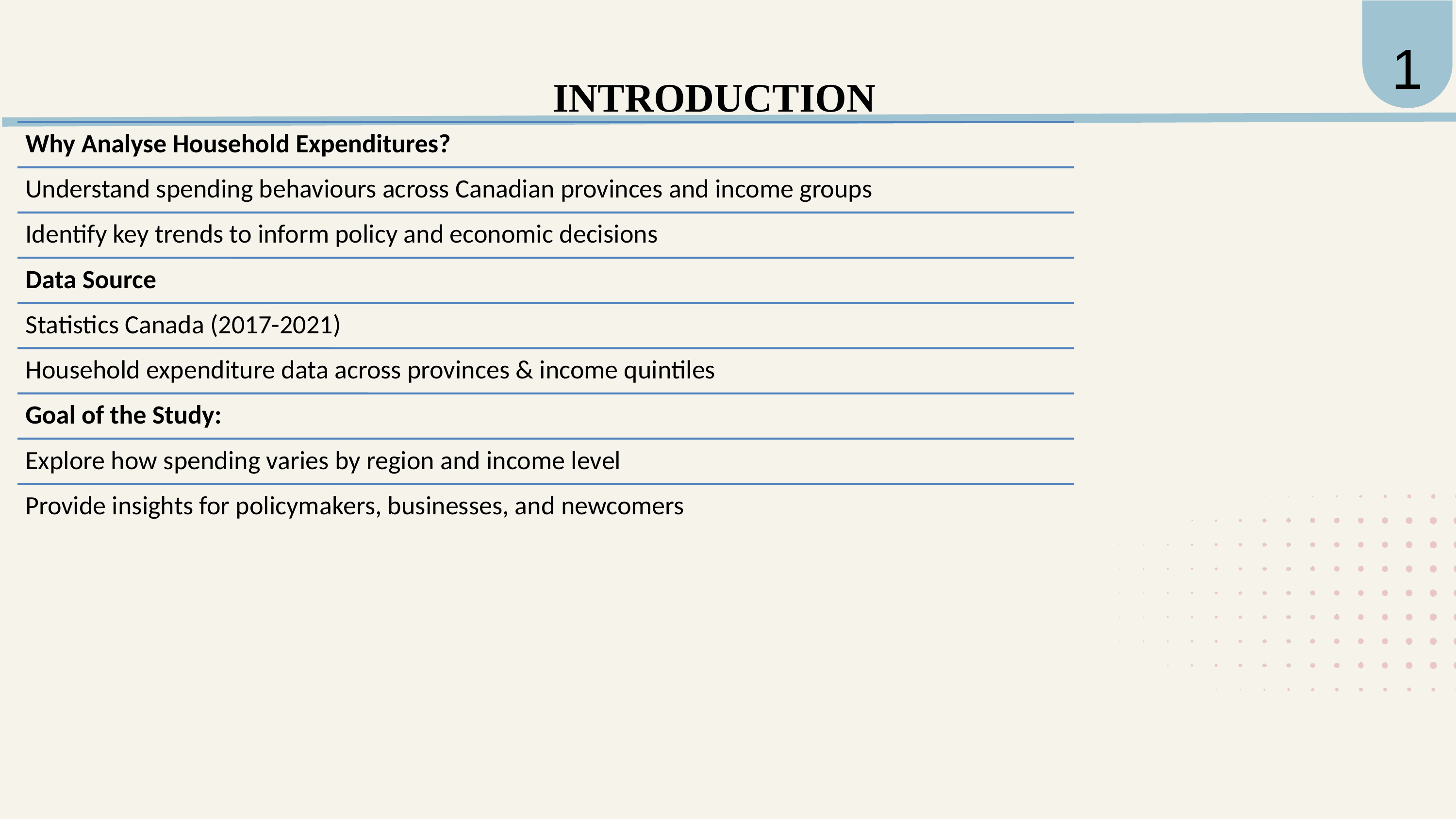

1
INTRODUCTION

Why Analyse Household Expenditures?
Understand spending behaviours across Canadian provinces and income groups
Identify key trends to inform policy and economic decisions
Data Source
Statistics Canada (2017-2021)
Household expenditure data across provinces & income quintiles
Goal of the Study:
Explore how spending varies by region and income level
Provide insights for policymakers, businesses, and newcomers